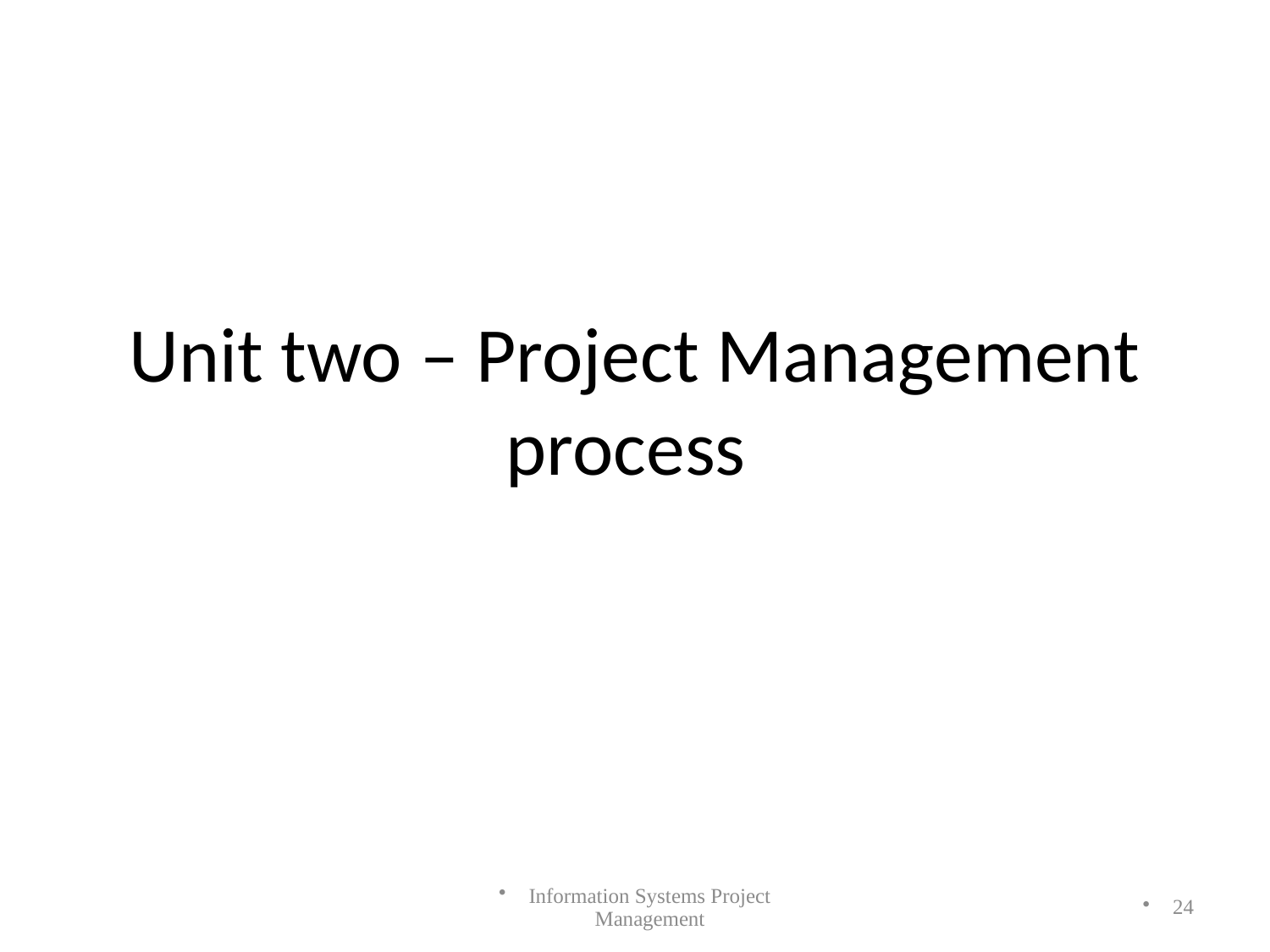

# Unit two – Project Management process

Information Systems Project Management
24